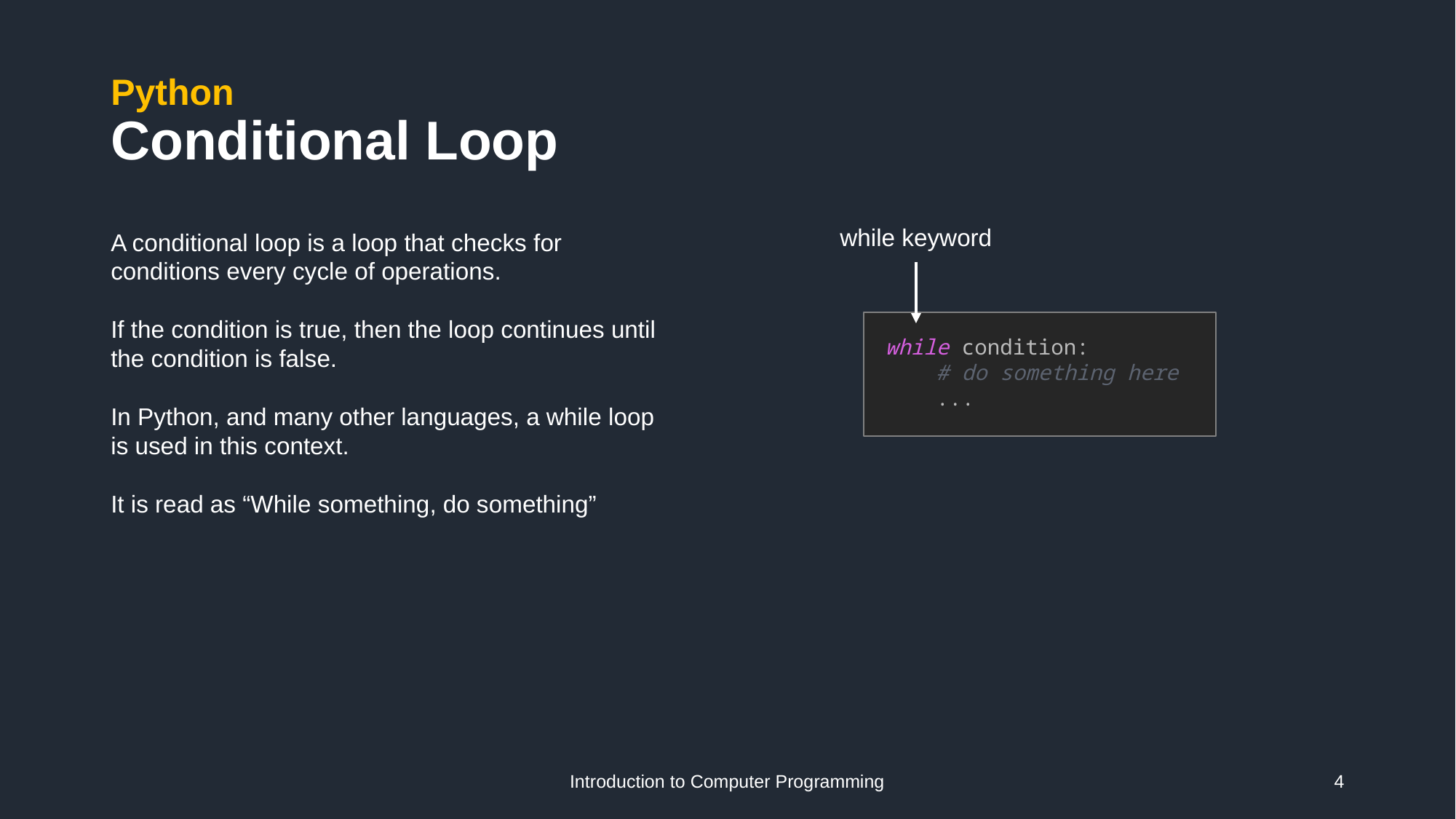

# Python Conditional Loop
while keyword
A conditional loop is a loop that checks for conditions every cycle of operations.

If the condition is true, then the loop continues until the condition is false.

In Python, and many other languages, a while loop is used in this context.

It is read as “While something, do something”
while condition:
    # do something here
    ...
Introduction to Computer Programming
4